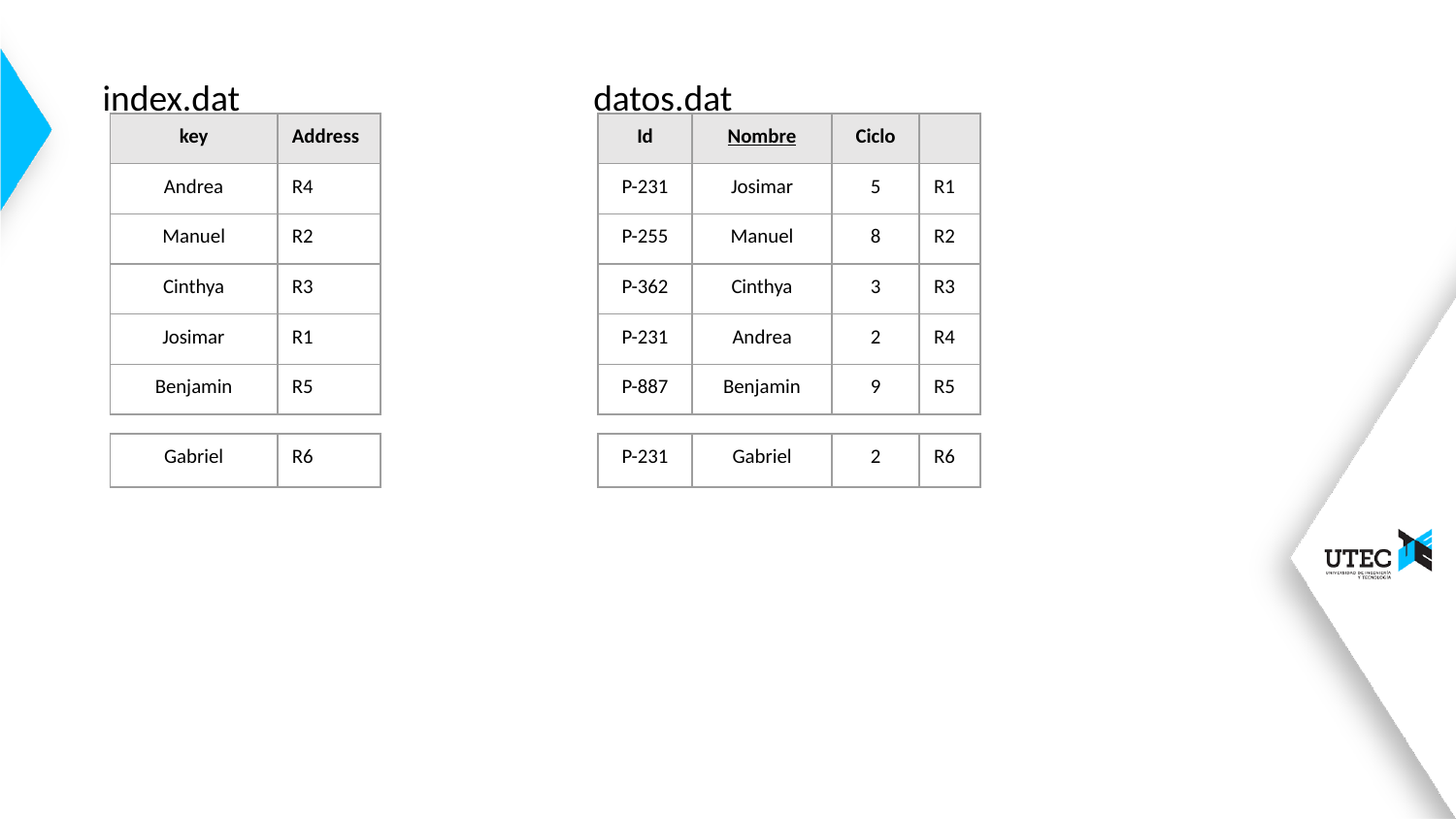

datos.dat
index.dat
| key | Address |
| --- | --- |
| Andrea | R4 |
| Manuel | R2 |
| Cinthya | R3 |
| Josimar | R1 |
| Benjamin | R5 |
| Id | Nombre | Ciclo |  |
| --- | --- | --- | --- |
| P-231 | Josimar | 5 | R1 |
| P-255 | Manuel | 8 | R2 |
| P-362 | Cinthya | 3 | R3 |
| P-231 | Andrea | 2 | R4 |
| P-887 | Benjamin | 9 | R5 |
| Gabriel | R6 |
| --- | --- |
| P-231 | Gabriel | 2 | R6 |
| --- | --- | --- | --- |